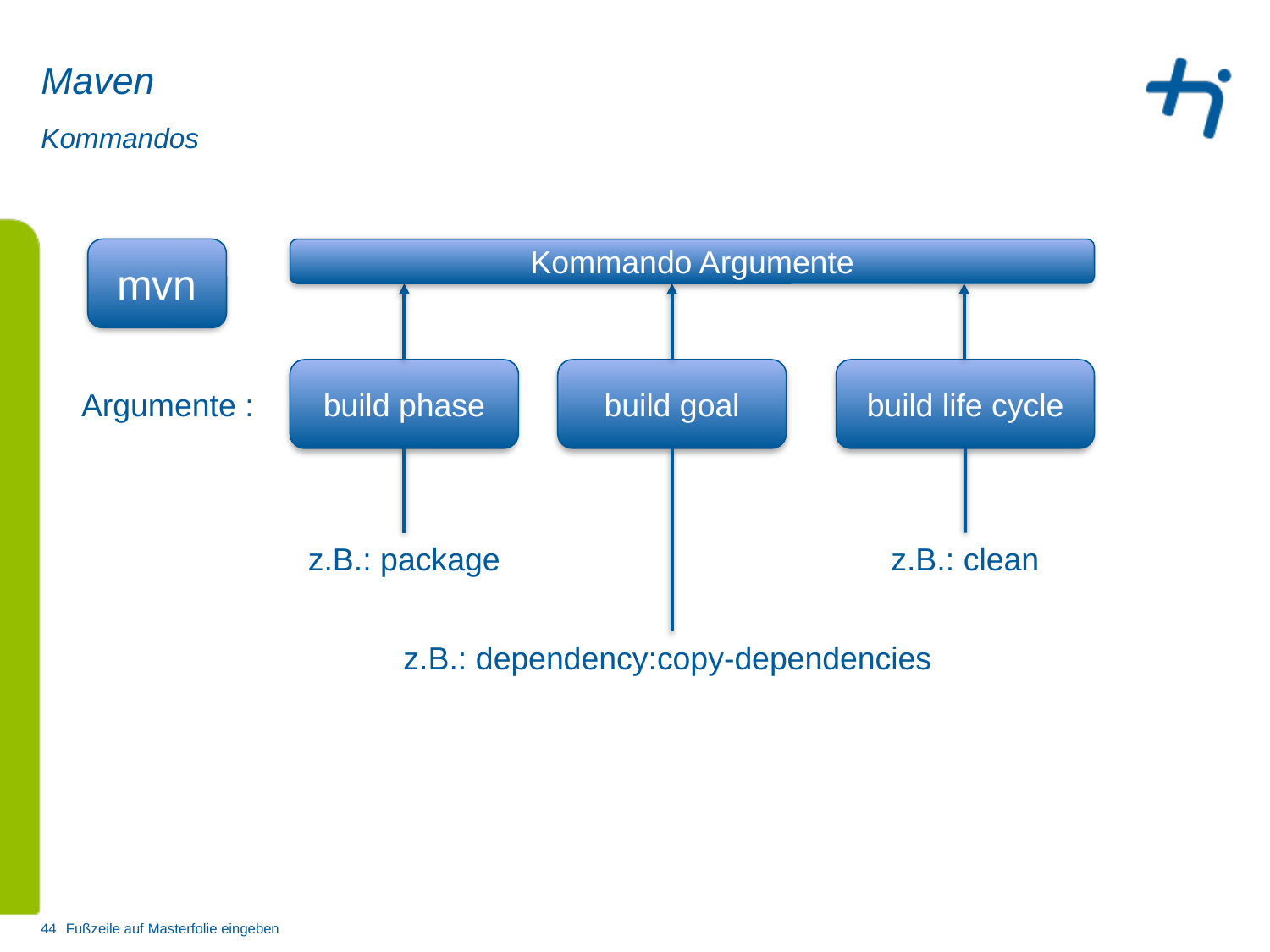

# Maven
Kommandos
mvn
Kommando Argumente
build phase
build goal
build life cycle
Argumente :
z.B.: package
z.B.: clean
z.B.: dependency:copy-dependencies
44